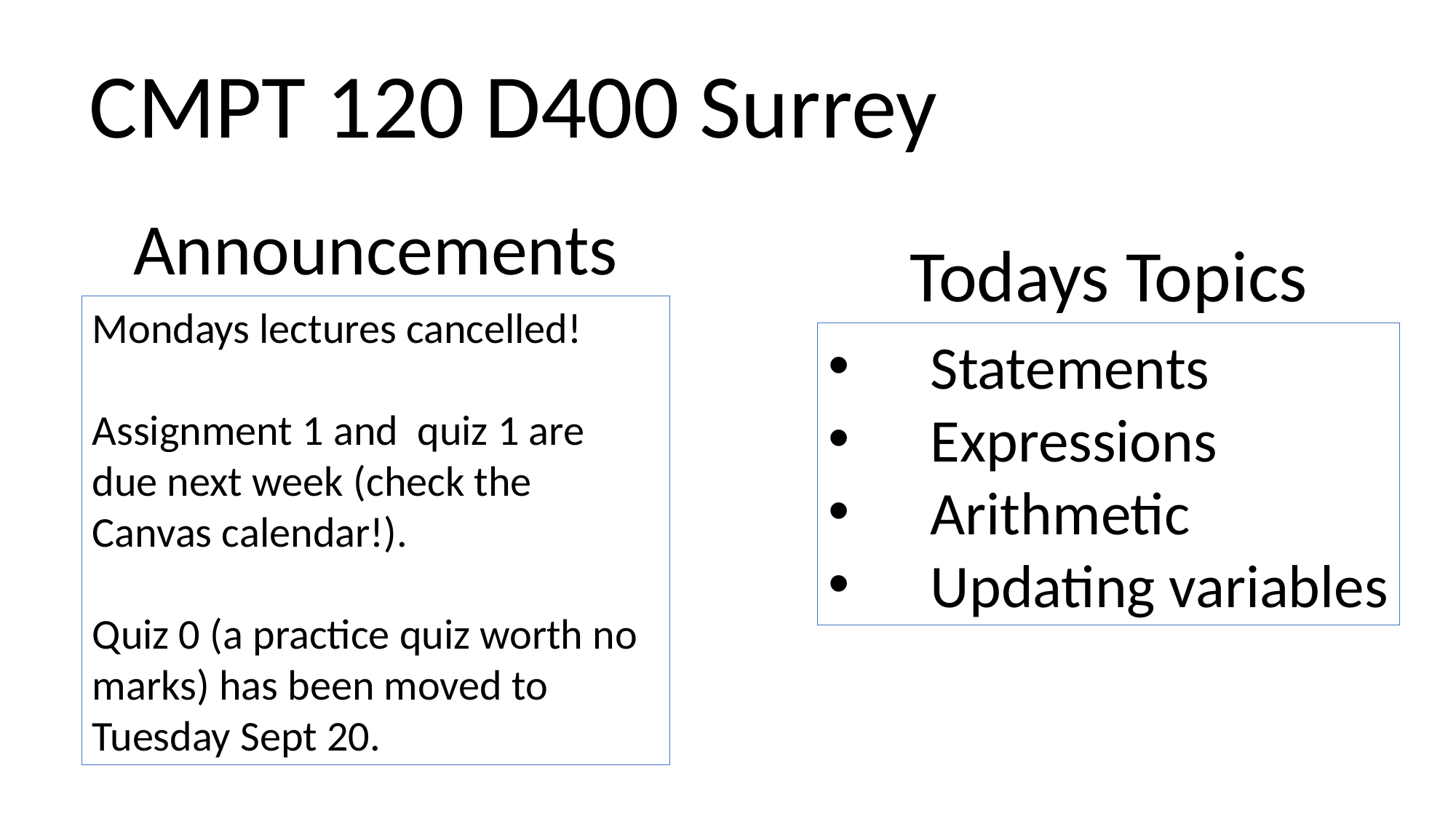

CMPT 120 D400 Surrey
Announcements
Todays Topics
Mondays lectures cancelled!

Assignment 1 and  quiz 1 are due next week (check the Canvas calendar!).

Quiz 0 (a practice quiz worth no marks) has been moved to Tuesday Sept 20.
Statements
Expressions
Arithmetic
Updating variables